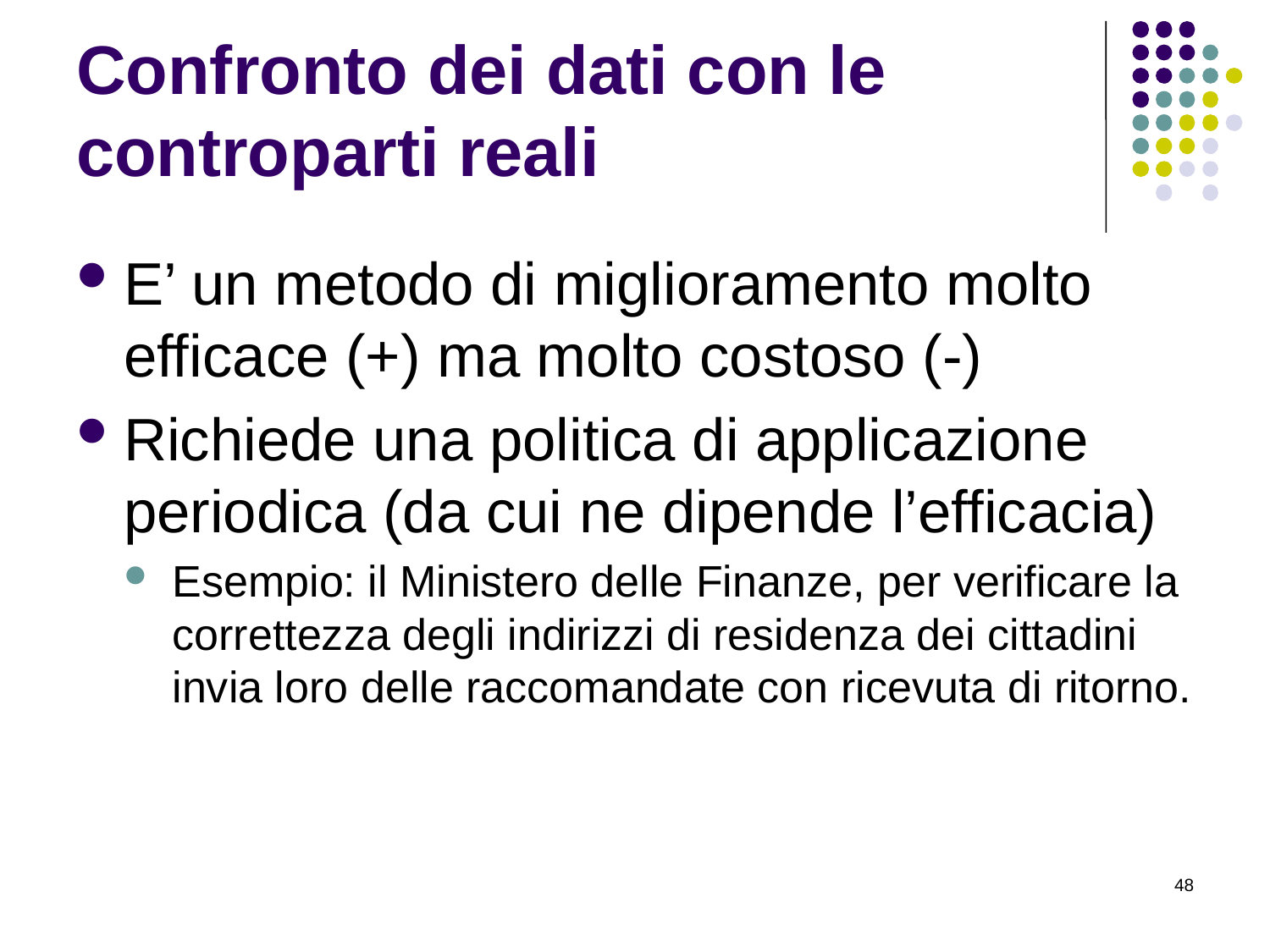

# Confronto dei dati con le controparti reali
E’ un metodo di miglioramento molto efficace (+) ma molto costoso (-)
Richiede una politica di applicazione periodica (da cui ne dipende l’efficacia)
Esempio: il Ministero delle Finanze, per verificare la correttezza degli indirizzi di residenza dei cittadini invia loro delle raccomandate con ricevuta di ritorno.
48